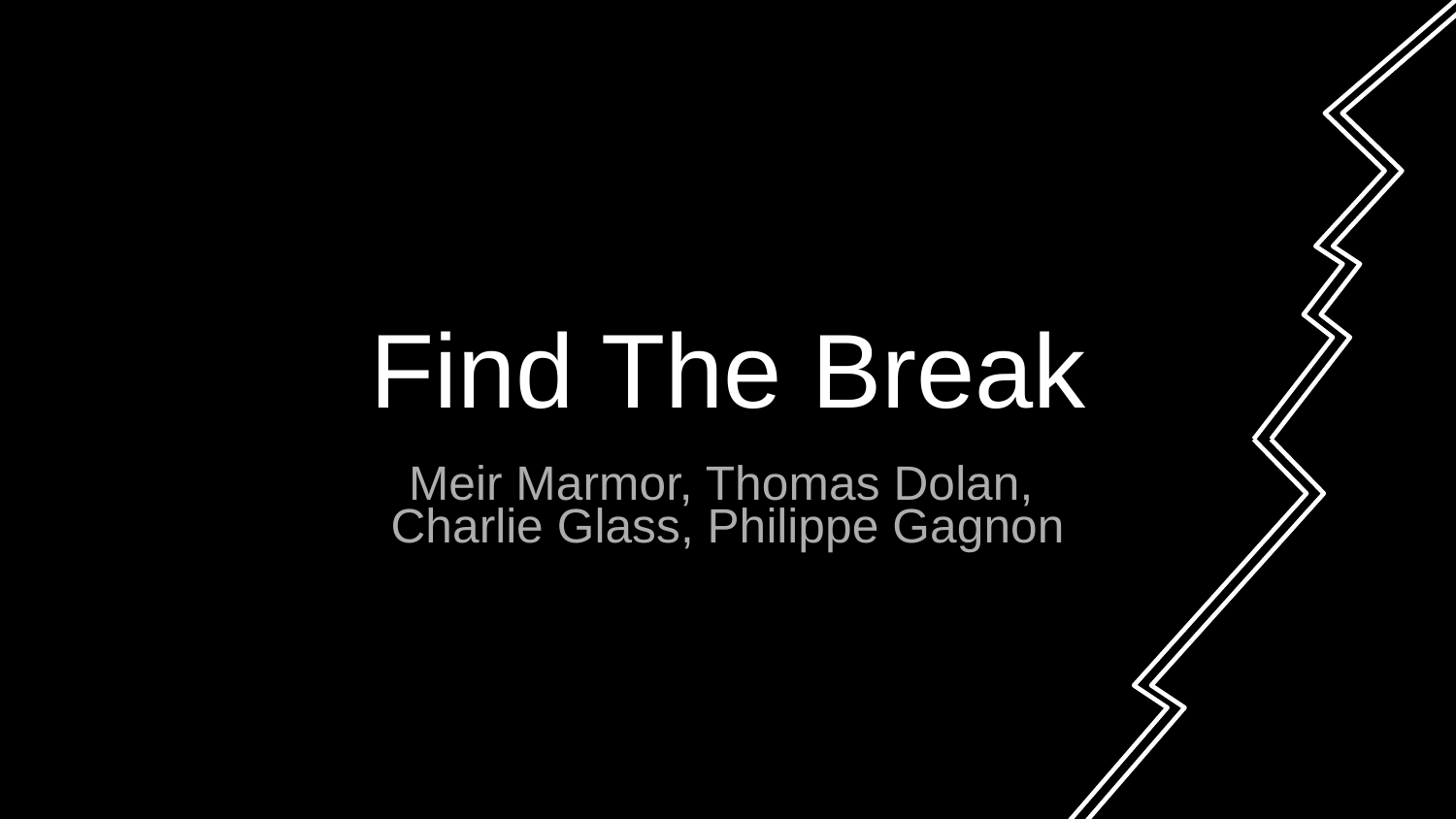

# Find The Break
Meir Marmor, Thomas Dolan,
Charlie Glass, Philippe Gagnon